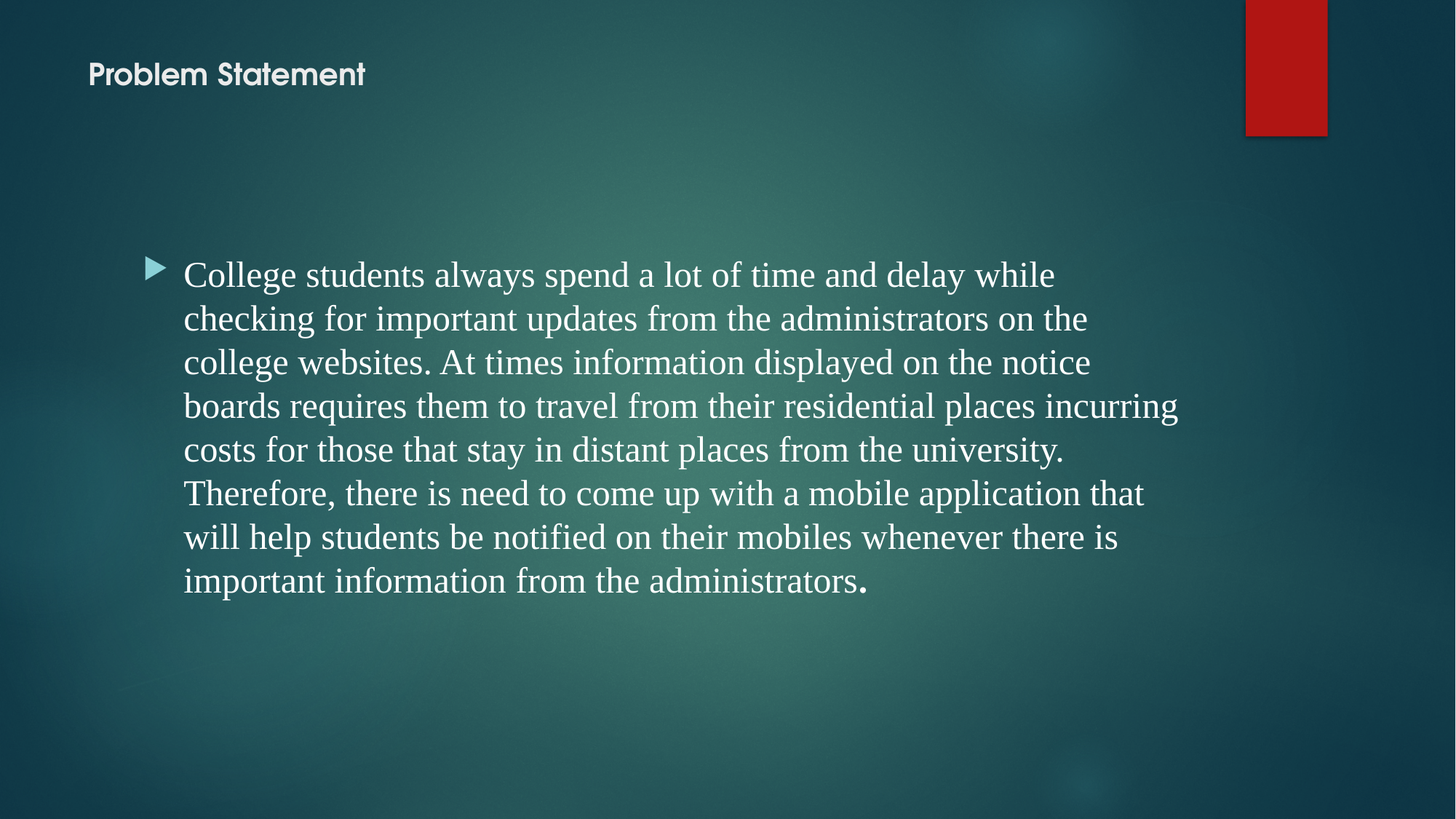

# Problem Statement
College students always spend a lot of time and delay while checking for important updates from the administrators on the college websites. At times information displayed on the notice boards requires them to travel from their residential places incurring costs for those that stay in distant places from the university. Therefore, there is need to come up with a mobile application that will help students be notified on their mobiles whenever there is important information from the administrators.